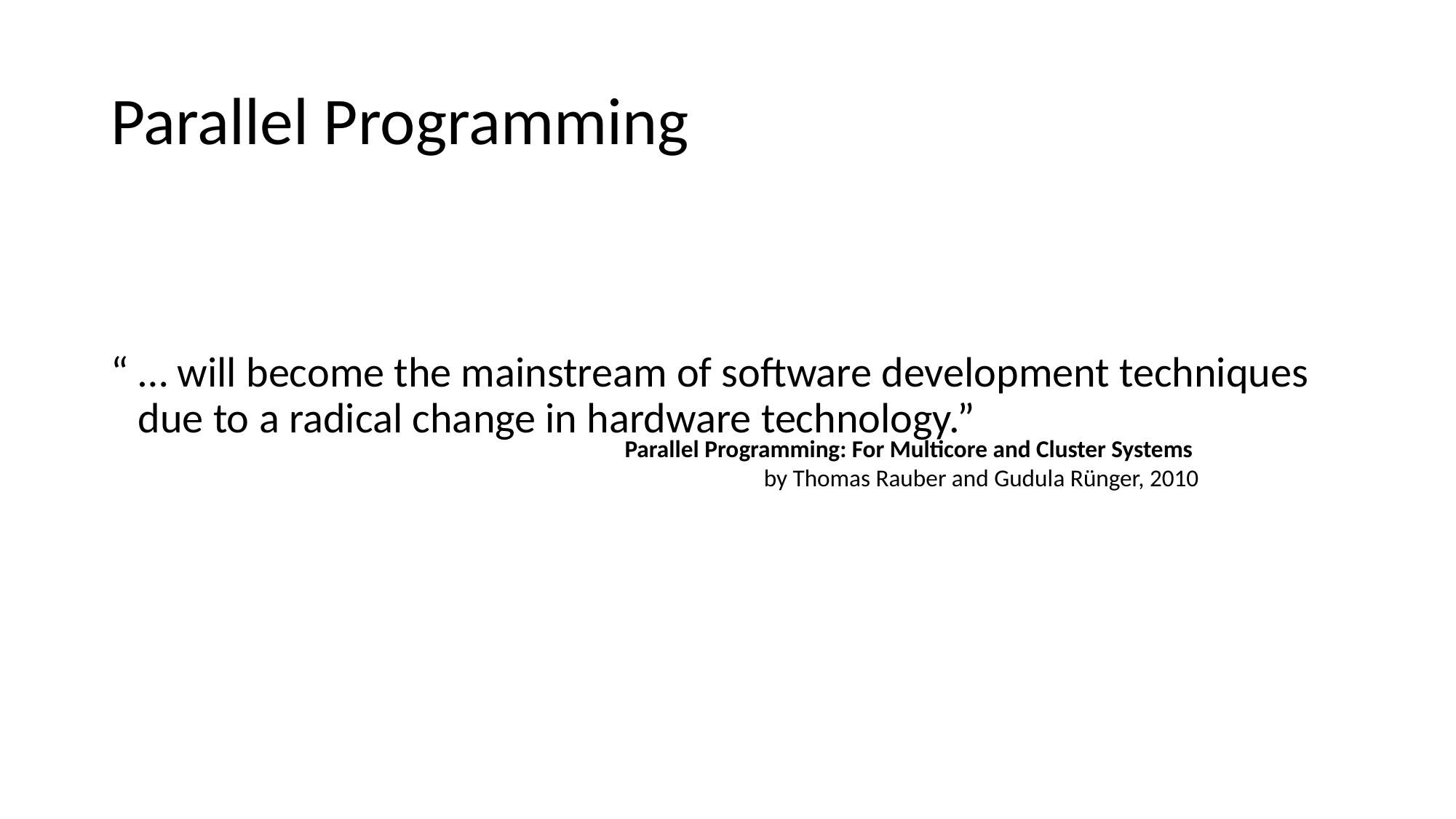

# Parallel Programming

“ … will become the mainstream of software development techniques due to a radical change in hardware technology.”

Parallel Programming: For Multicore and Cluster Systems
   by Thomas Rauber and Gudula Rünger, 2010